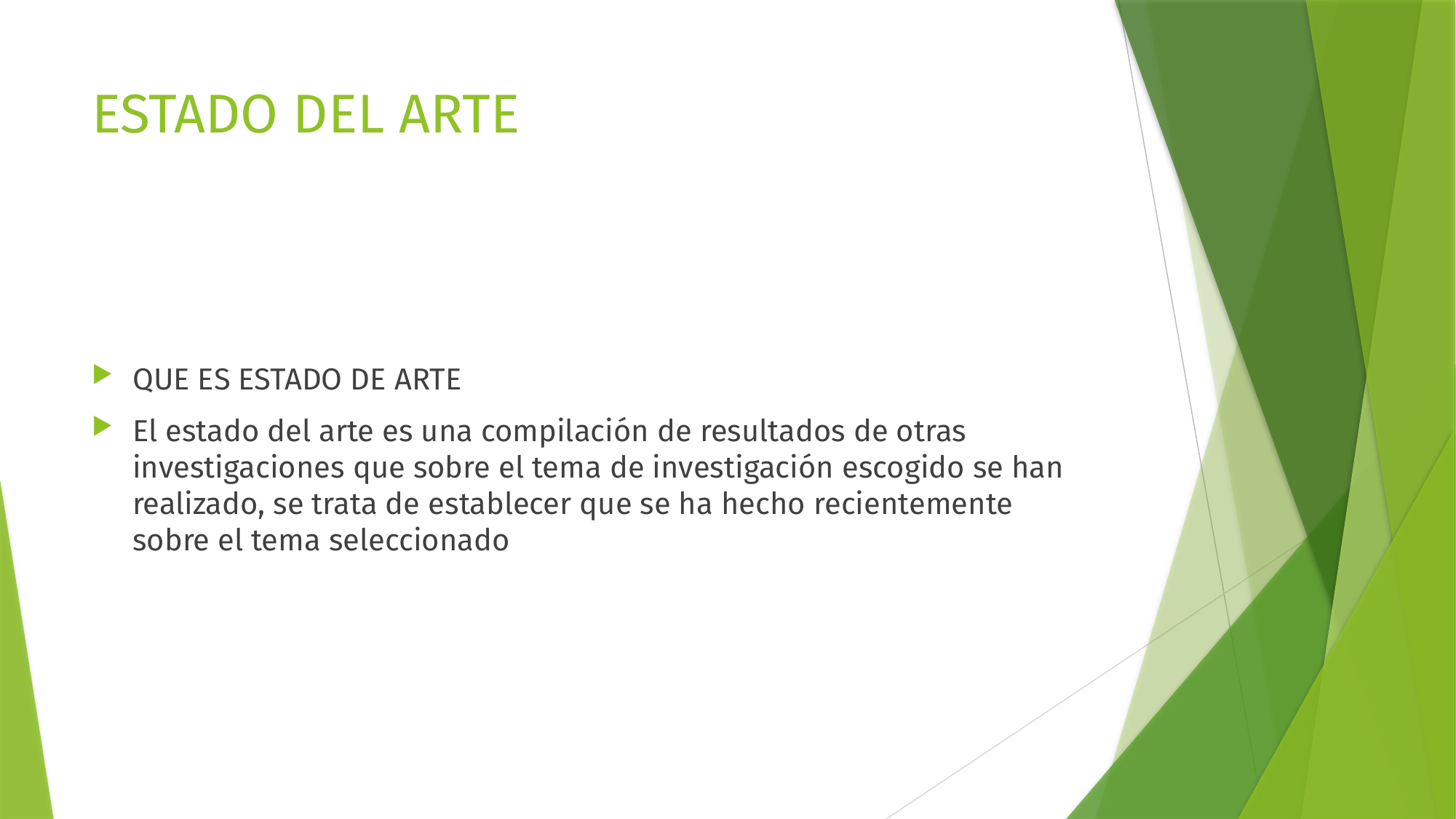

# ESTADO DEL ARTE

QUE ES ESTADO DE ARTE
El estado del arte es una compilación de resultados de otras investigaciones que sobre el tema de investigación escogido se han realizado, se trata de establecer que se ha hecho recientemente sobre el tema seleccionado